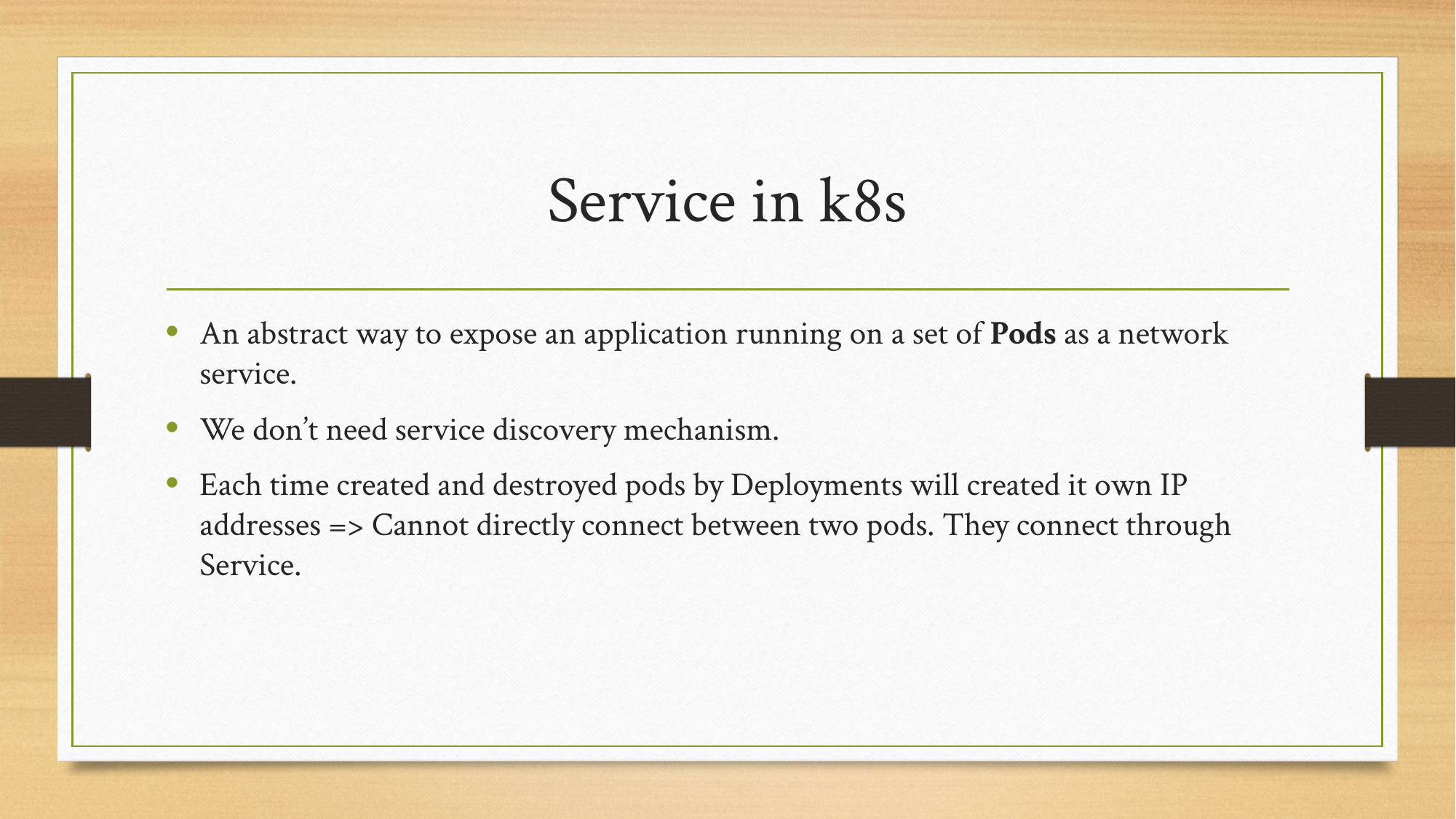

# Service in k8s
An abstract way to expose an application running on a set of Pods as a network service.
We don’t need service discovery mechanism.
Each time created and destroyed pods by Deployments will created it own IP addresses => Cannot directly connect between two pods. They connect through Service.